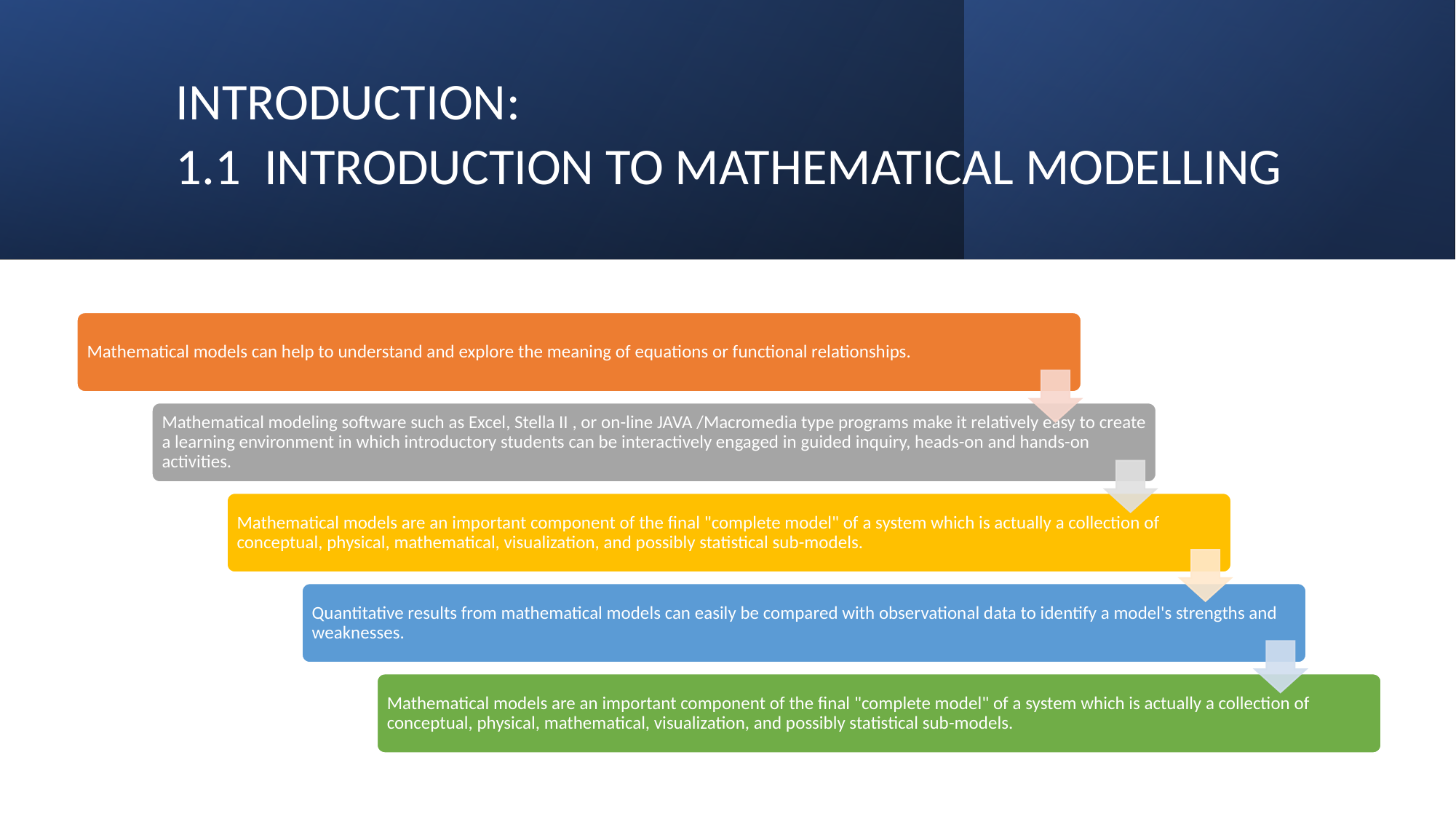

INTRODUCTION:
1.1  INTRODUCTION TO MATHEMATICAL MODELLING
Mathematical models can help to understand and explore the meaning of equations or functional relationships.
Mathematical modeling software such as Excel, Stella II , or on-line JAVA /Macromedia type programs make it relatively easy to create a learning environment in which introductory students can be interactively engaged in guided inquiry, heads-on and hands-on activities.
Mathematical models are an important component of the final "complete model" of a system which is actually a collection of conceptual, physical, mathematical, visualization, and possibly statistical sub-models.
Quantitative results from mathematical models can easily be compared with observational data to identify a model's strengths and weaknesses.
Mathematical models are an important component of the final "complete model" of a system which is actually a collection of conceptual, physical, mathematical, visualization, and possibly statistical sub-models.